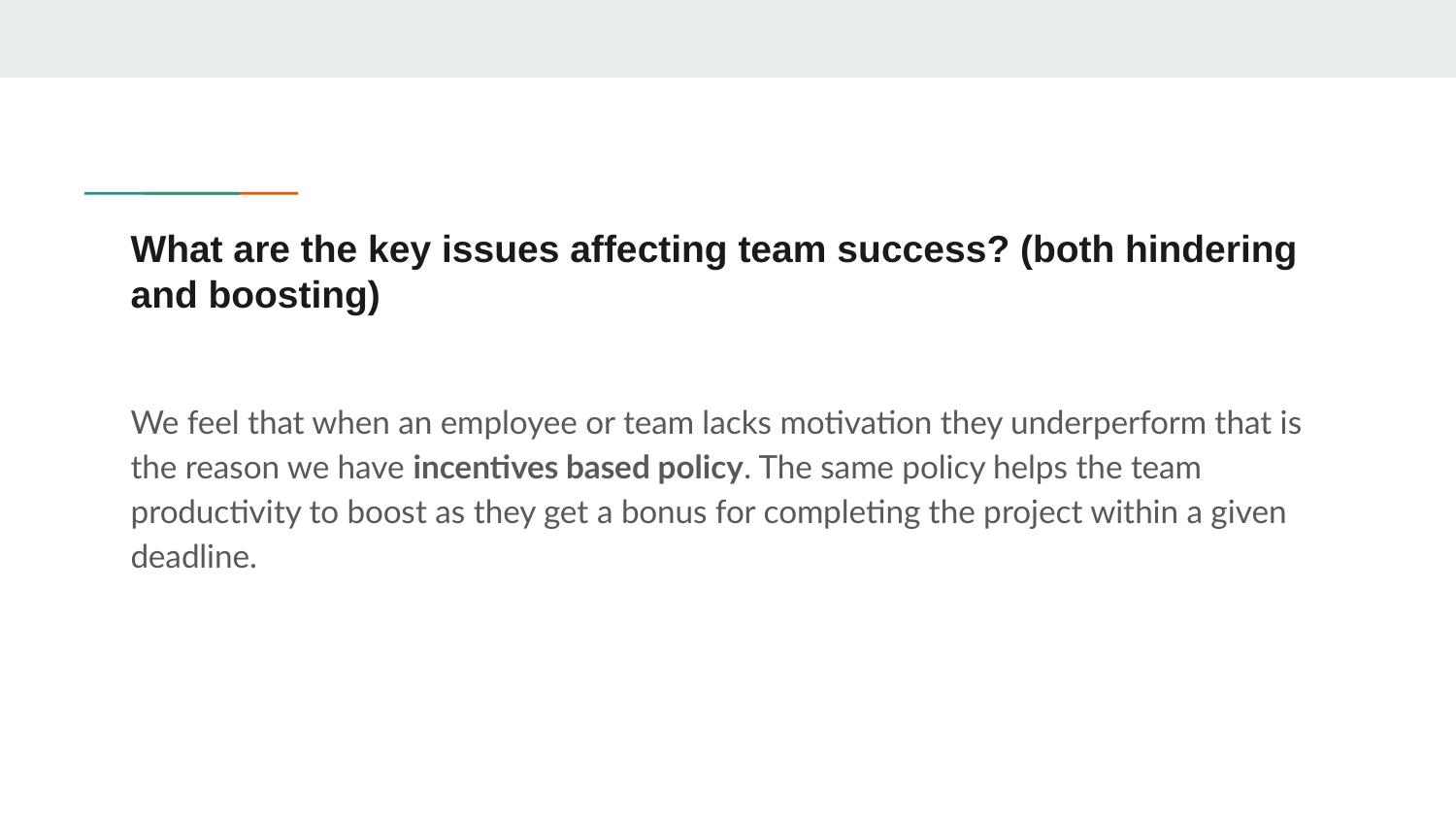

# What are the key issues affecting team success? (both hindering and boosting)
We feel that when an employee or team lacks motivation they underperform that is the reason we have incentives based policy. The same policy helps the team productivity to boost as they get a bonus for completing the project within a given deadline.